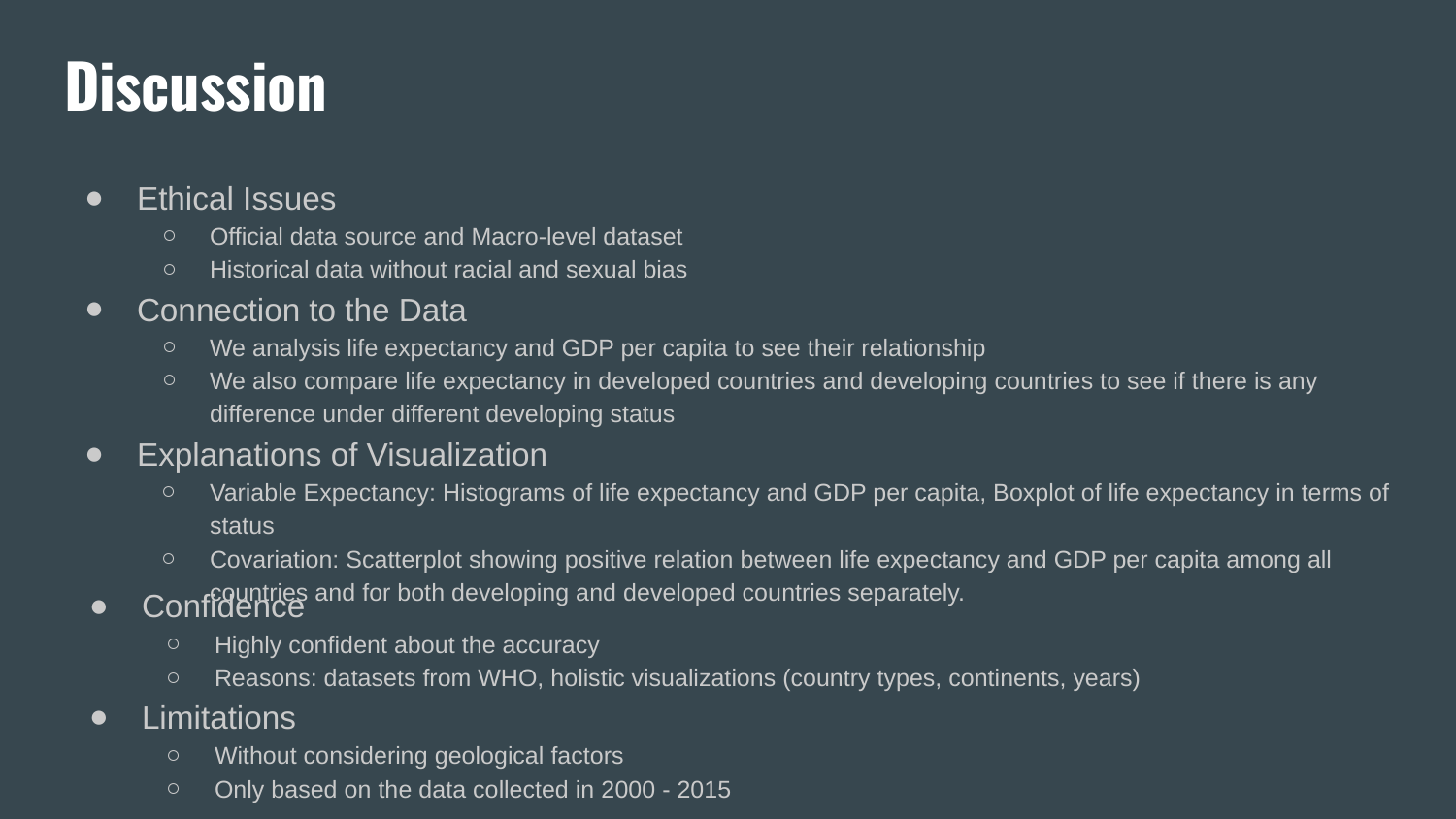

# Discussion
Ethical Issues
Official data source and Macro-level dataset
Historical data without racial and sexual bias
Connection to the Data
We analysis life expectancy and GDP per capita to see their relationship
We also compare life expectancy in developed countries and developing countries to see if there is any difference under different developing status
Explanations of Visualization
Variable Expectancy: Histograms of life expectancy and GDP per capita, Boxplot of life expectancy in terms of status
Covariation: Scatterplot showing positive relation between life expectancy and GDP per capita among all countries and for both developing and developed countries separately.
Confidence
Highly confident about the accuracy
Reasons: datasets from WHO, holistic visualizations (country types, continents, years)
Limitations
Without considering geological factors
Only based on the data collected in 2000 - 2015